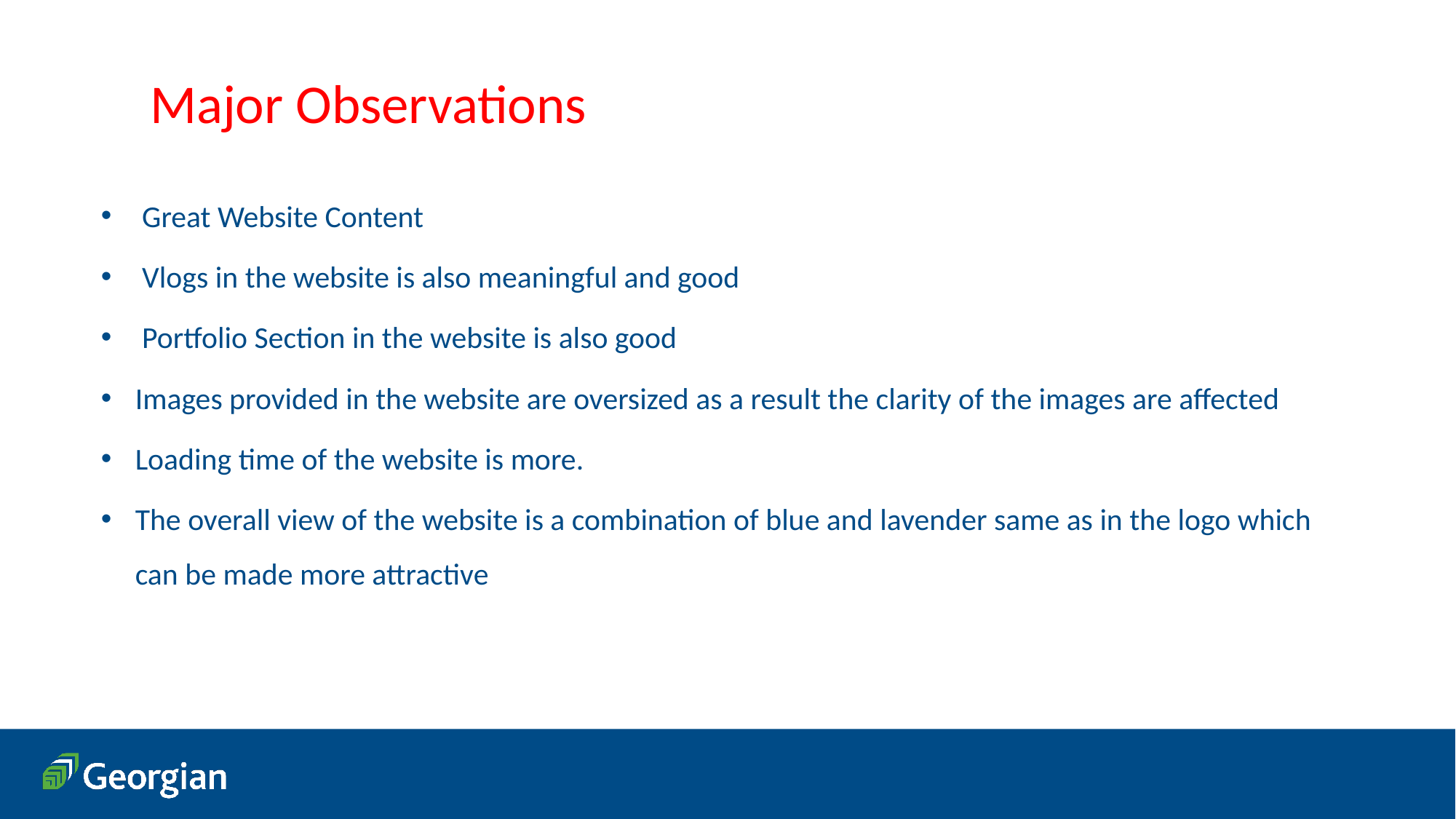

Major Observations
Great Website Content
Vlogs in the website is also meaningful and good
Portfolio Section in the website is also good
Images provided in the website are oversized as a result the clarity of the images are affected
Loading time of the website is more.
The overall view of the website is a combination of blue and lavender same as in the logo which can be made more attractive